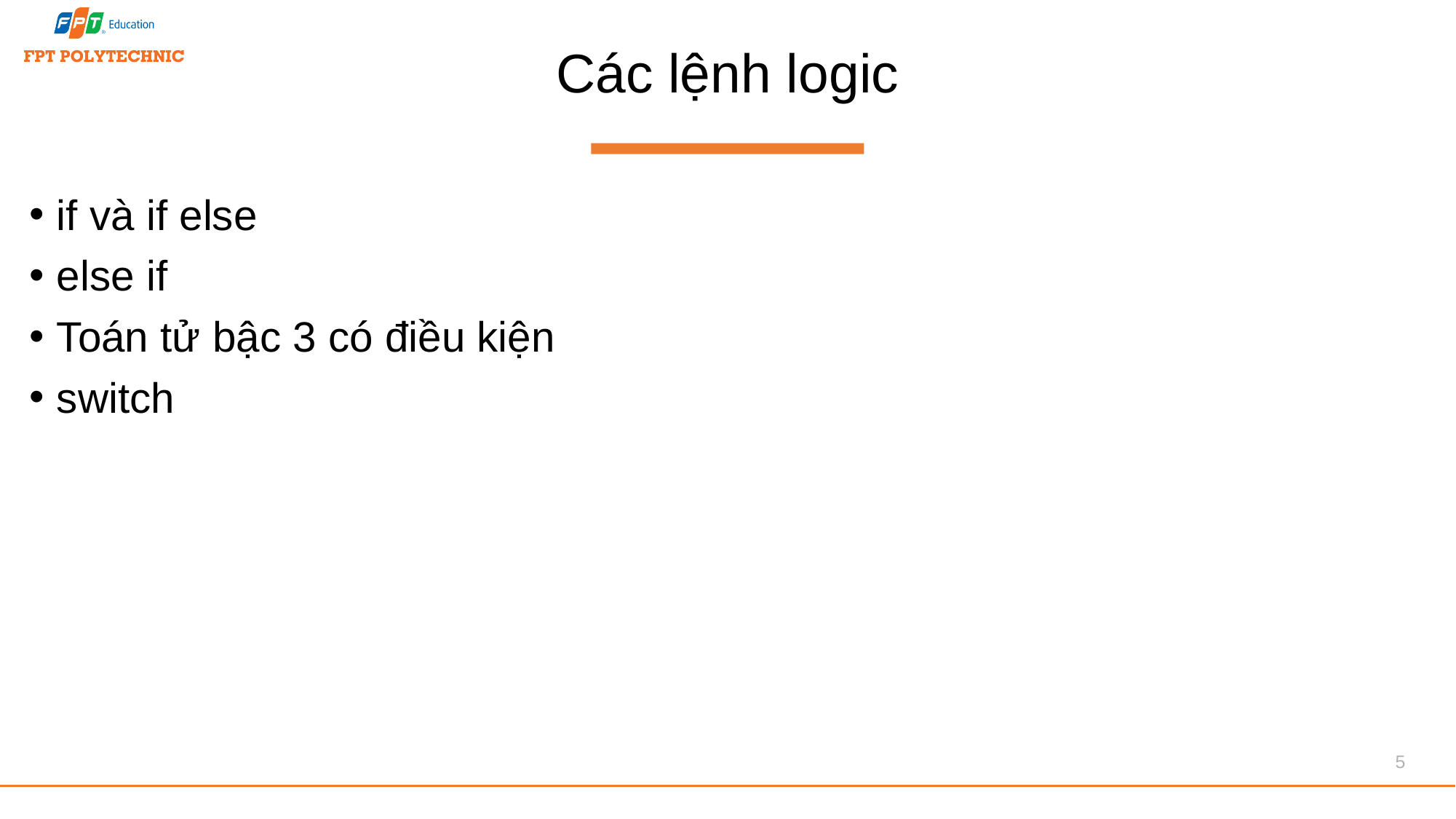

# Các lệnh logic
if và if else
else if
Toán tử bậc 3 có điều kiện
switch
5